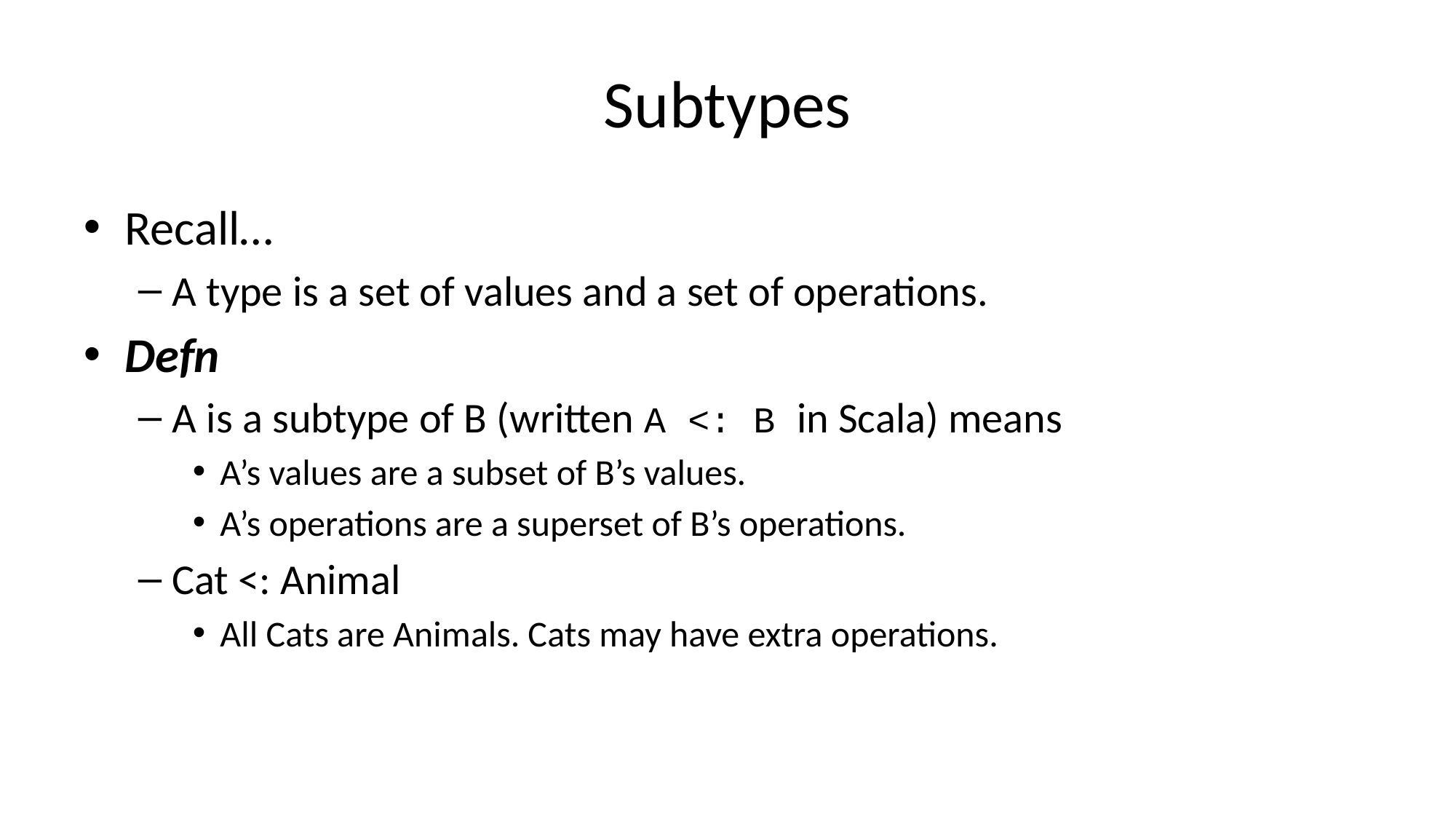

# Subtypes
Recall…
A type is a set of values and a set of operations.
Defn
A is a subtype of B (written A <: B in Scala) means
A’s values are a subset of B’s values.
A’s operations are a superset of B’s operations.
Cat <: Animal
All Cats are Animals. Cats may have extra operations.